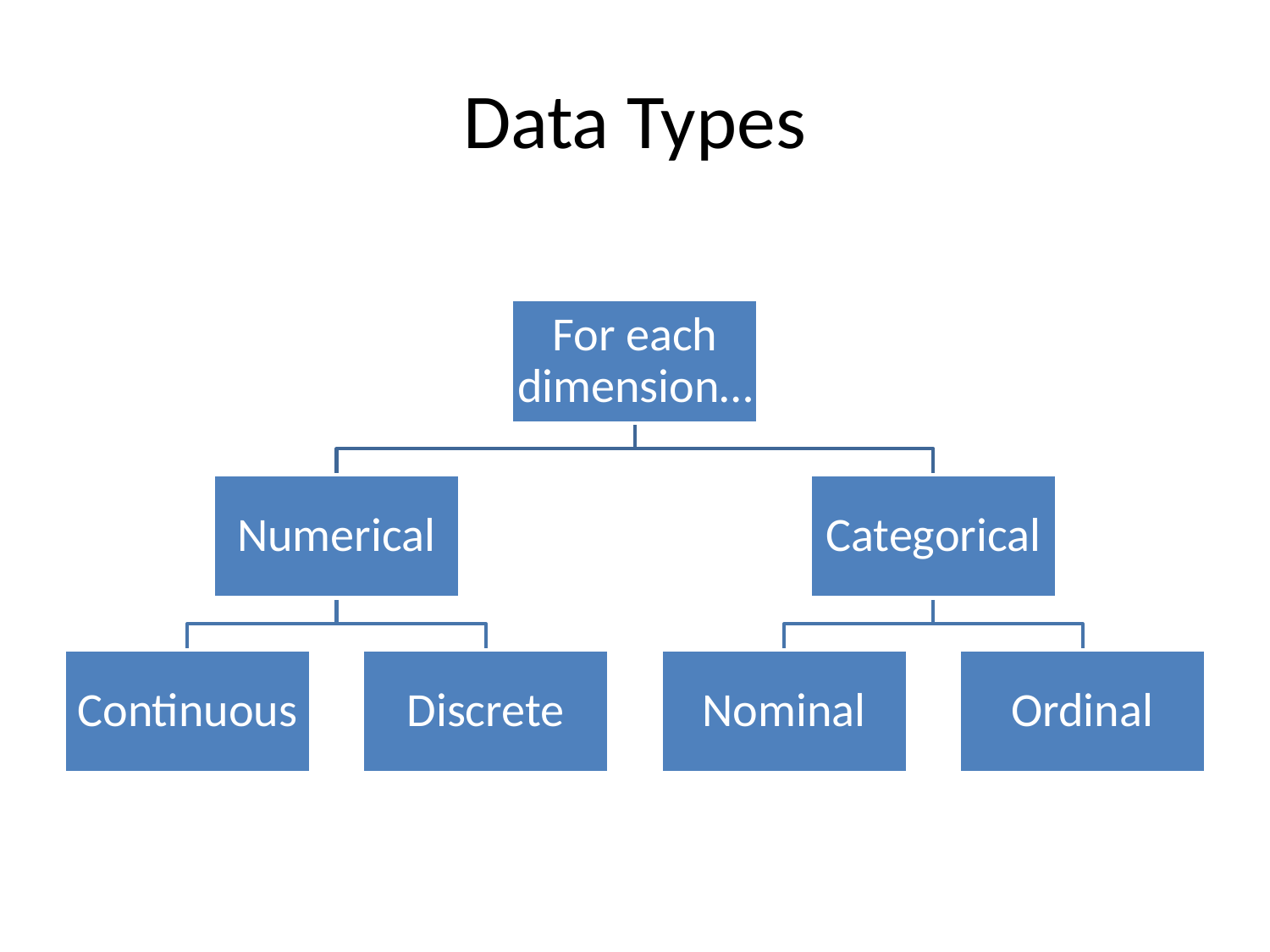

# Data Types
For each dimension…
Numerical
Continuous
Discrete
Categorical
Nominal
Ordinal